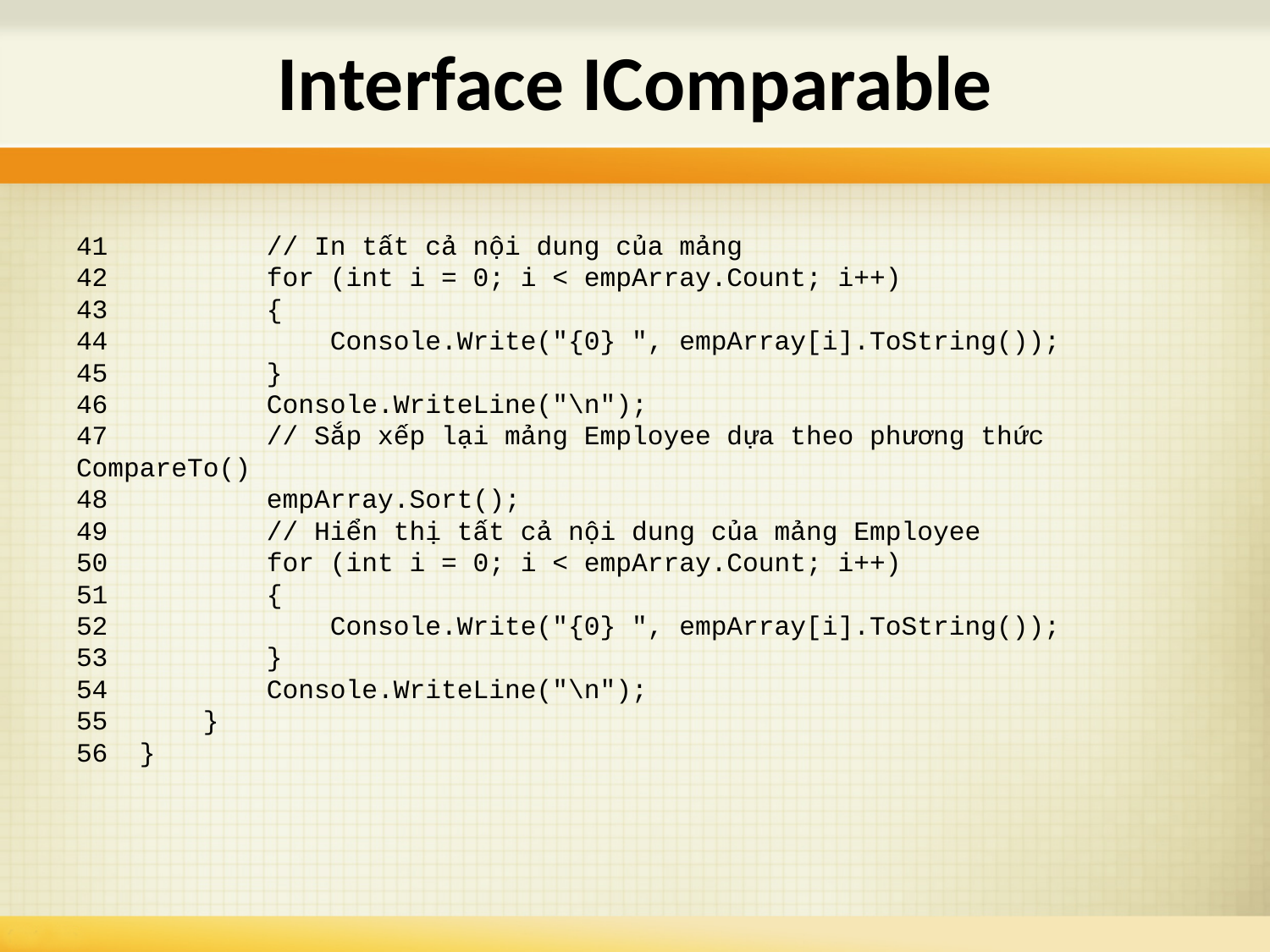

# Interface IComparable
41          // In tất cả nội dung của mảng
42          for (int i = 0; i < empArray.Count; i++)
43          {
44              Console.Write("{0} ", empArray[i].ToString());
45          }
46          Console.WriteLine("\n");
47          // Sắp xếp lại mảng Employee dựa theo phương thức 	CompareTo()
48          empArray.Sort();
49          // Hiển thị tất cả nội dung của mảng Employee
50          for (int i = 0; i < empArray.Count; i++)
51          {
52              Console.Write("{0} ", empArray[i].ToString());
53          }
54          Console.WriteLine("\n");
55      }
56  }